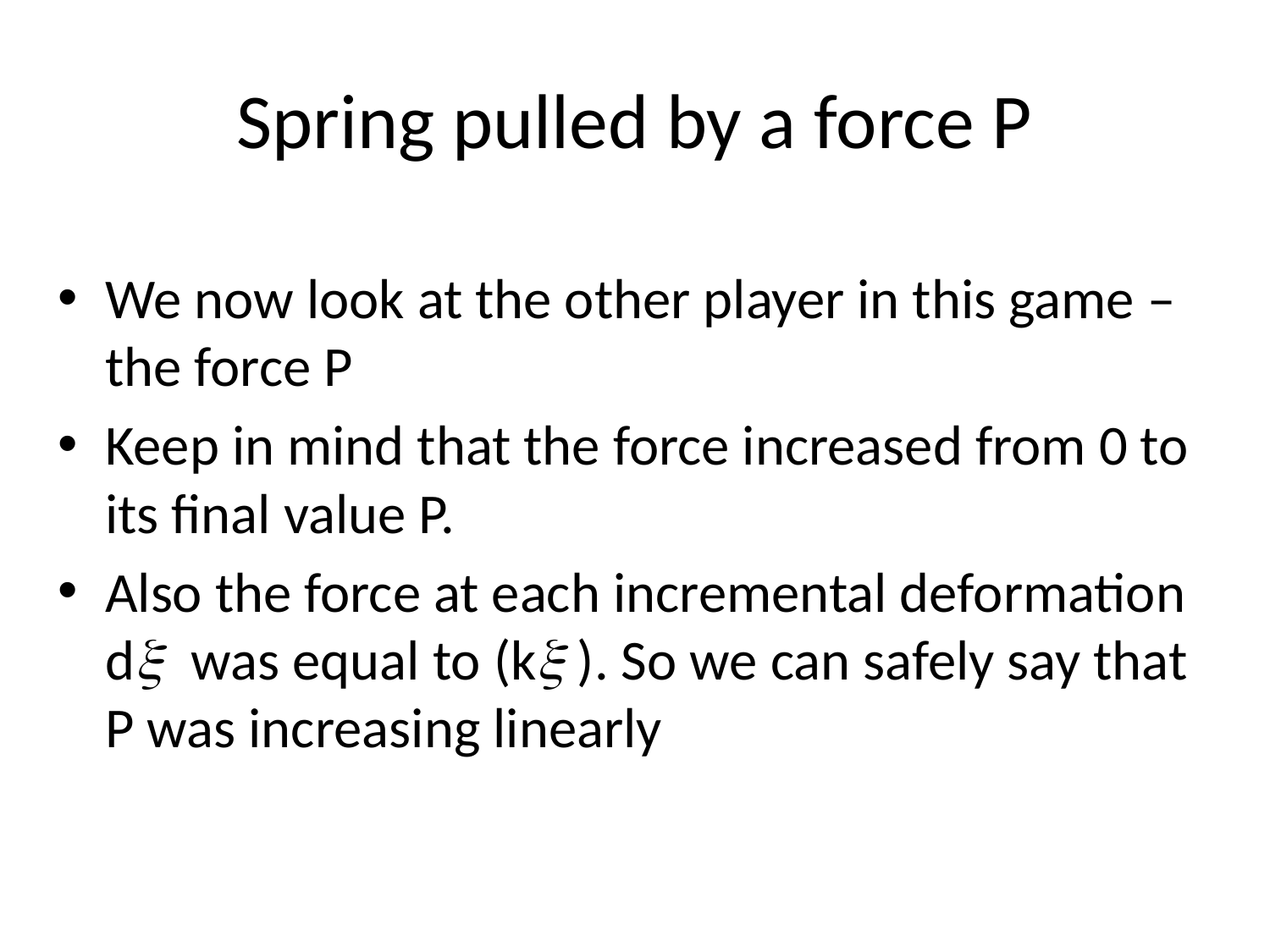

# Spring pulled by a force P
We now look at the other player in this game – the force P
Keep in mind that the force increased from 0 to its final value P.
Also the force at each incremental deformation dξ was equal to (kξ ). So we can safely say that P was increasing linearly